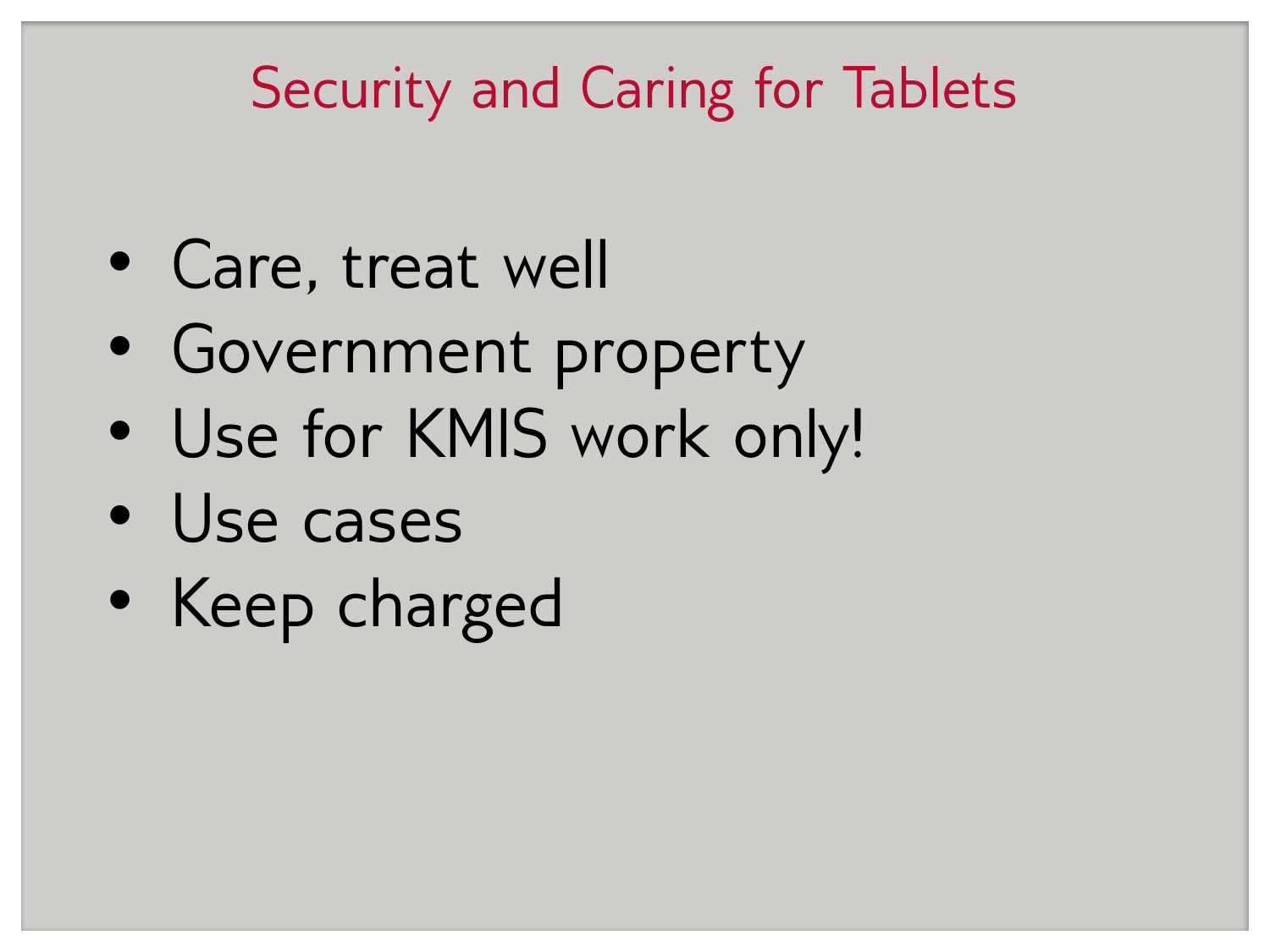

# Security and Caring for Tablets
Care, treat well
Government property
Use for KMIS work only!
Use cases
Keep charged